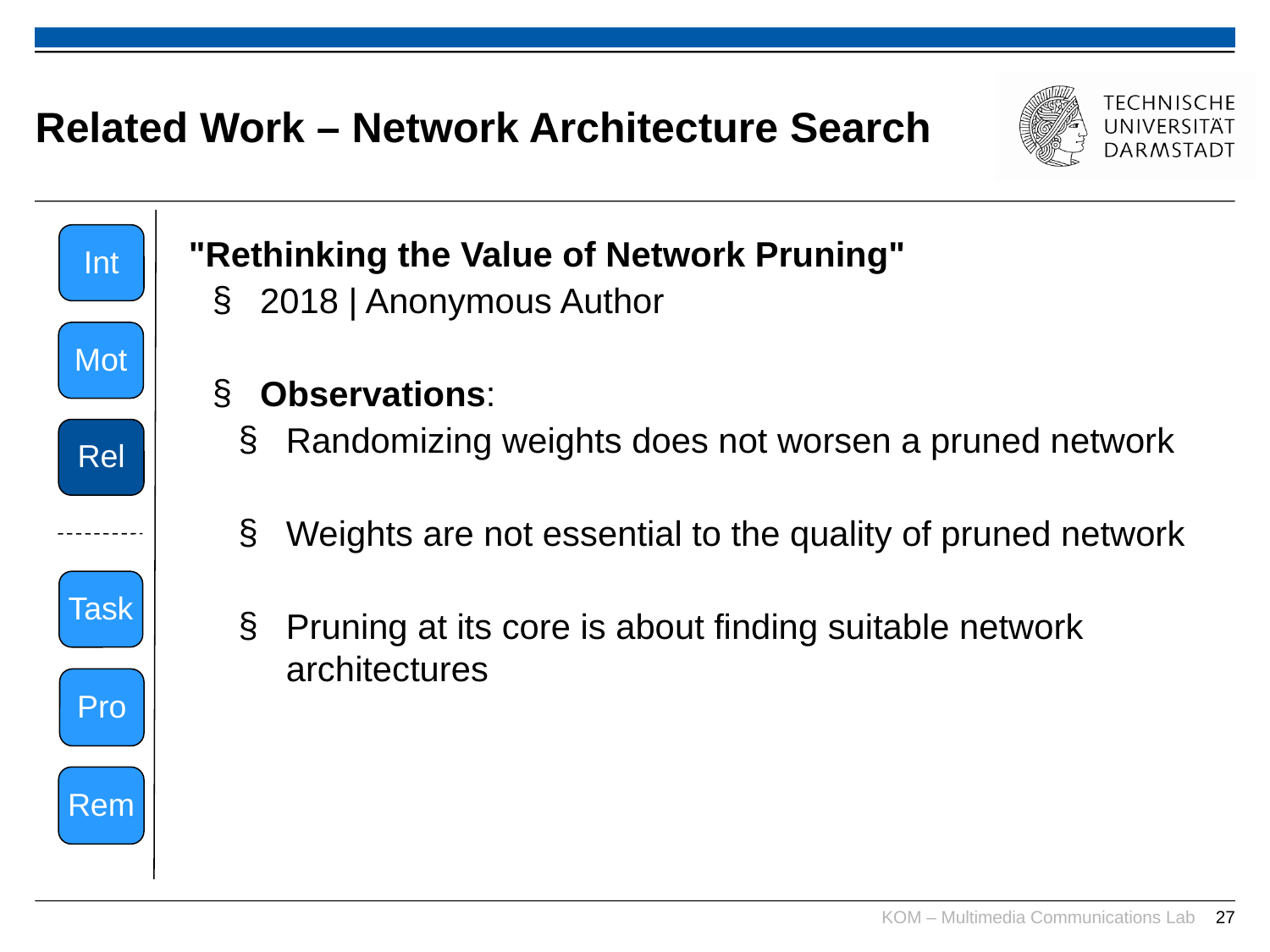

# Related Work – Network Architecture Search
Int
"Rethinking the Value of Network Pruning"
2018 | Anonymous Author

Observations:
Randomizing weights does not worsen a pruned network

Weights are not essential to the quality of pruned network

Pruning at its core is about finding suitable network architectures

Mot
Rel
Task
Pro
Rem